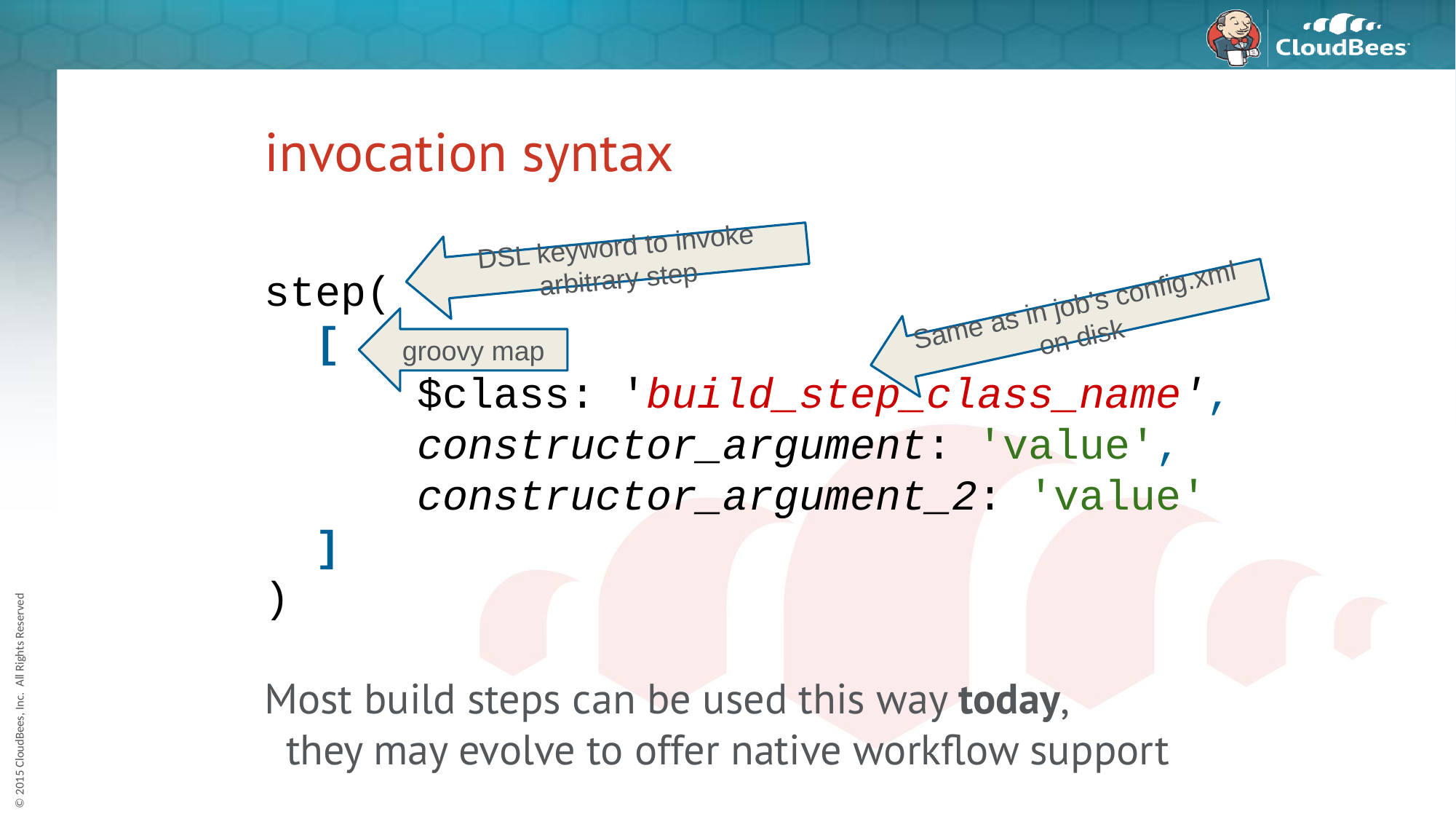

# invocation syntax

step(
  [
      $class: 'build_step_class_name',
      constructor_argument: 'value',
      constructor_argument_2: 'value'
  ]
)

Most build steps can be used this way today,
they may evolve to offer native workflow support
DSL keyword to invoke arbitrary step
Same as in job’s config.xml on disk
groovy map